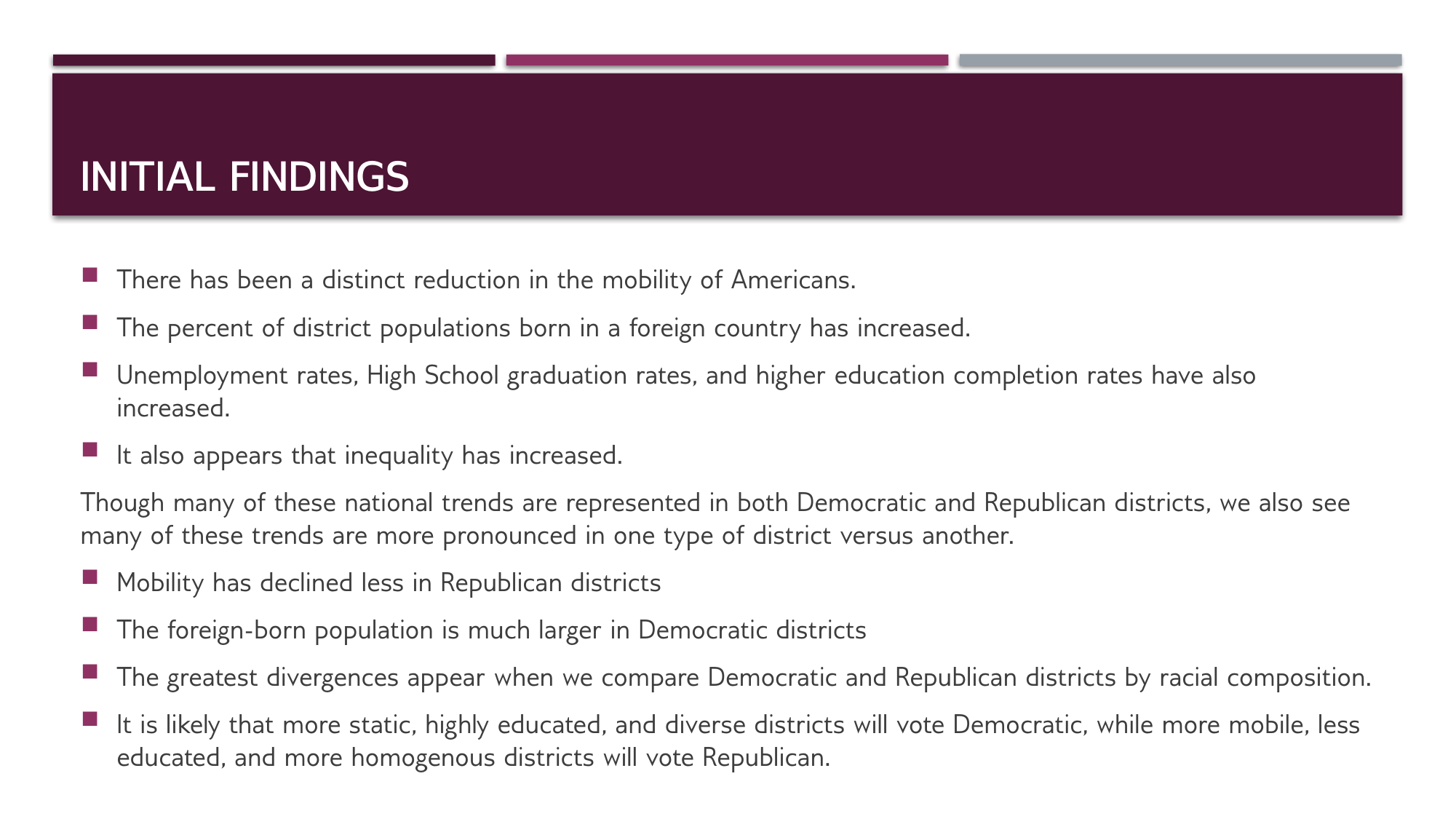

# Initial findings
There has been a distinct reduction in the mobility of Americans.
The percent of district populations born in a foreign country has increased.
Unemployment rates, High School graduation rates, and higher education completion rates have also increased.
It also appears that inequality has increased.
Though many of these national trends are represented in both Democratic and Republican districts, we also see many of these trends are more pronounced in one type of district versus another.
Mobility has declined less in Republican districts
The foreign-born population is much larger in Democratic districts
The greatest divergences appear when we compare Democratic and Republican districts by racial composition.
It is likely that more static, highly educated, and diverse districts will vote Democratic, while more mobile, less educated, and more homogenous districts will vote Republican.